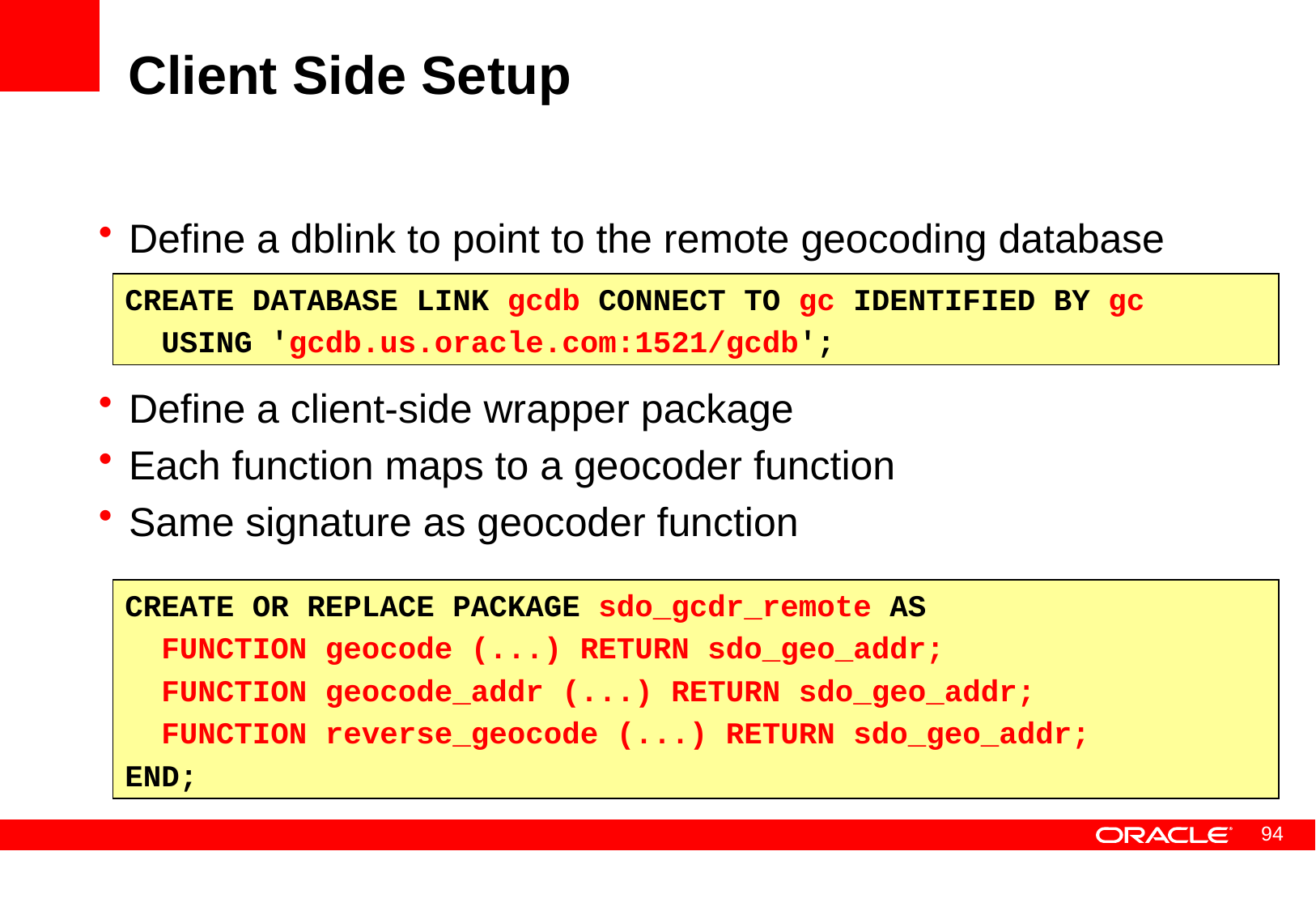

# Client Side Setup
Define a dblink to point to the remote geocoding database

Define a client-side wrapper package
Each function maps to a geocoder function
Same signature as geocoder function
CREATE DATABASE LINK gcdb CONNECT TO gc IDENTIFIED BY gc
  USING 'gcdb.us.oracle.com:1521/gcdb';
CREATE OR REPLACE PACKAGE sdo_gcdr_remote AS
  FUNCTION geocode (...) RETURN sdo_geo_addr;
  FUNCTION geocode_addr (...) RETURN sdo_geo_addr;
  FUNCTION reverse_geocode (...) RETURN sdo_geo_addr;
END;